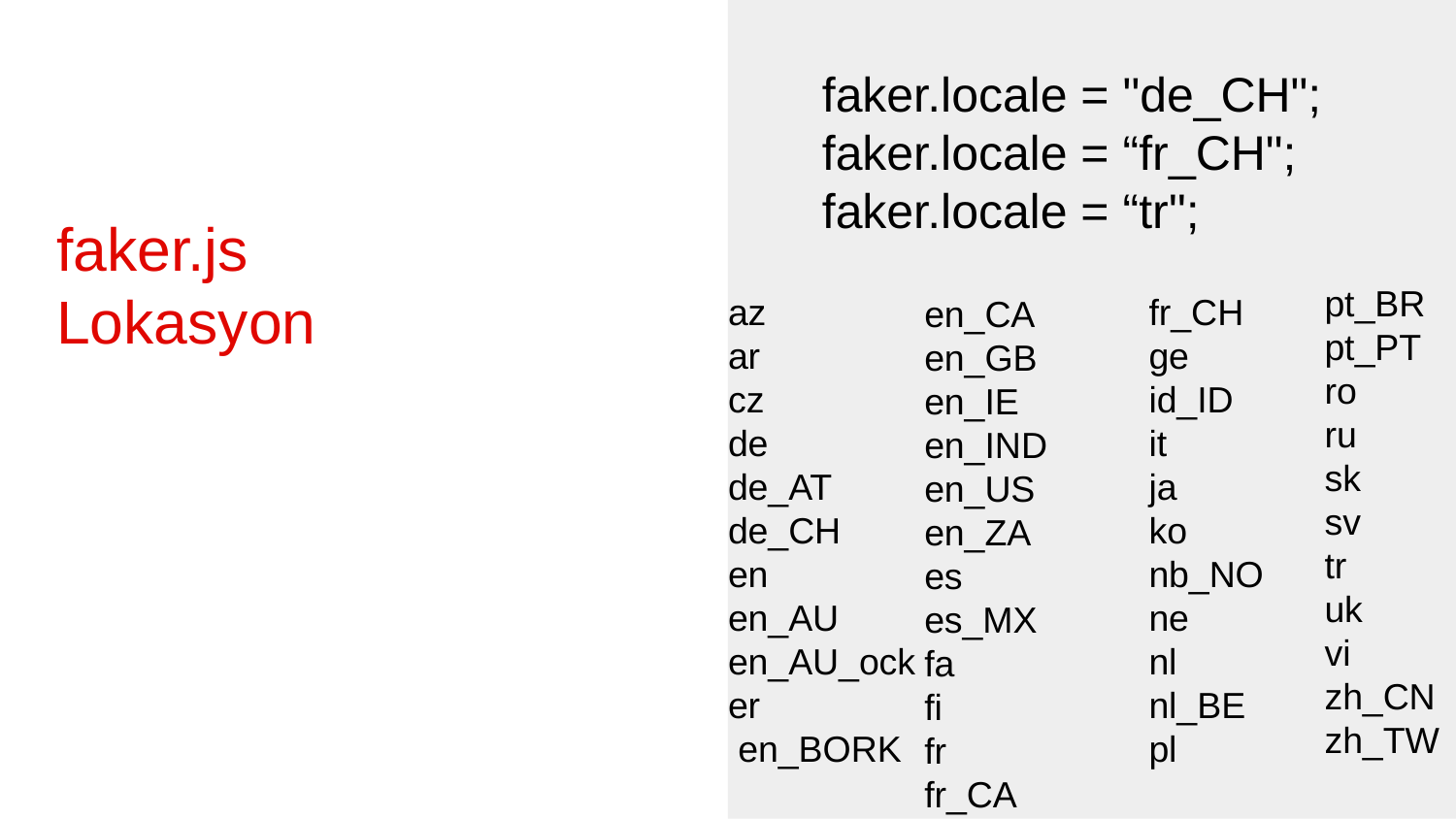

faker.locale = "de_CH";
faker.locale = “fr_CH";
faker.locale = “tr";
faker.js
Lokasyon
# az ar cz de de_AT de_CH en en_AU en_AU_ocker en_BORK
fr_CH
ge
id_ID
it
ja
ko
nb_NO
ne
nl
nl_BE
pl
pt_BR
pt_PT
ro
ru
sk
sv
tr
uk
vi
zh_CN
zh_TW
en_CA
en_GB
en_IE
en_IND
en_US en_ZA
es
es_MX
fa
fi
fr
fr_CA